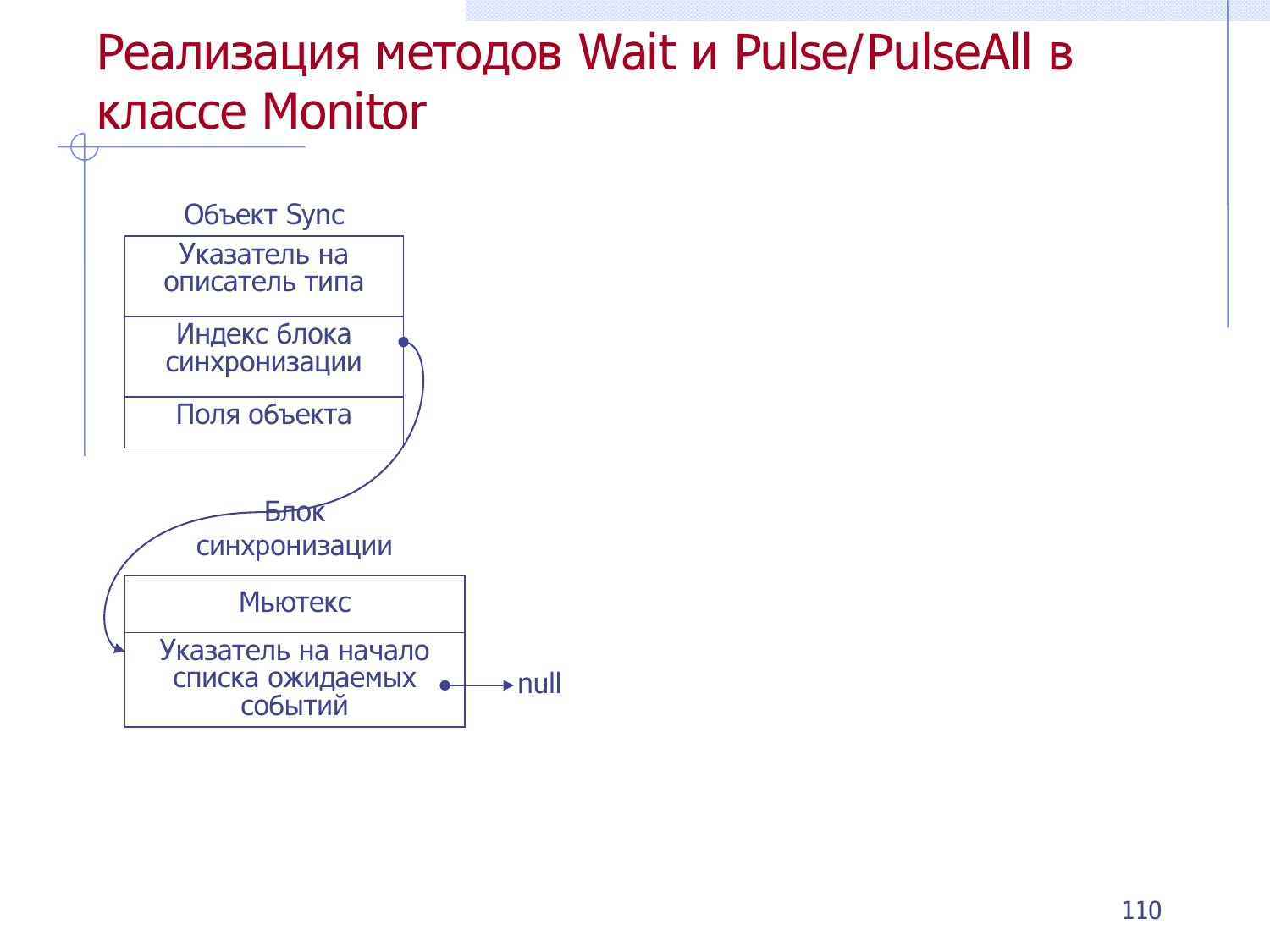

# Реализация методов Wait и Pulse/PulseAll в классе Monitor
Объект Sync
| Указатель на описатель типа |
| --- |
| Индекс блока синхронизации |
| Поля объекта |
Блок
синхронизации
| Мьютекс |
| --- |
| Указатель на начало списка ожидаемых событий |
null

110